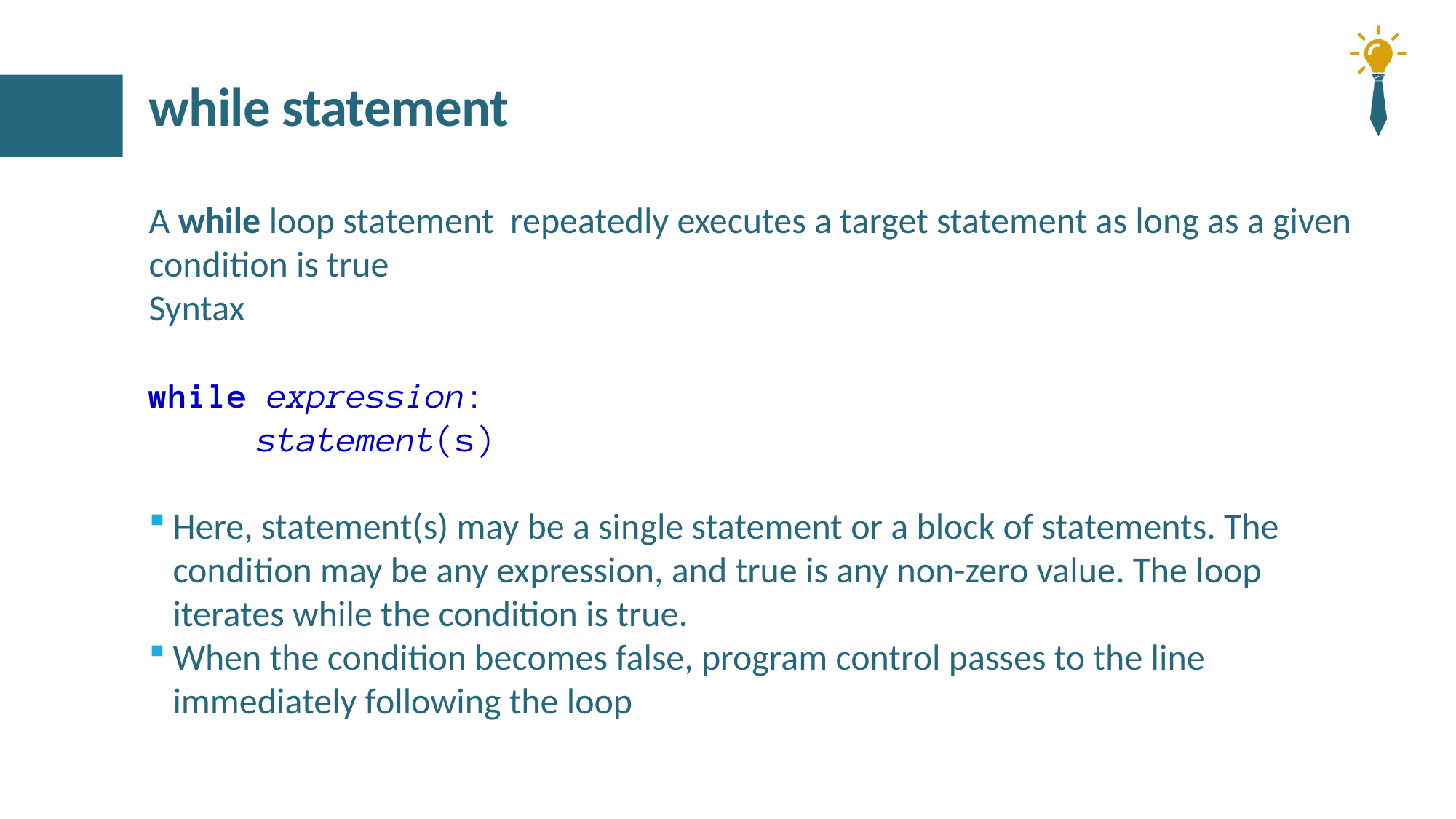

# while statement
A while loop statement  repeatedly executes a target statement as long as a given condition is true
Syntax
while expression:
	statement(s)
Here, statement(s) may be a single statement or a block of statements. The condition may be any expression, and true is any non-zero value. The loop iterates while the condition is true.
When the condition becomes false, program control passes to the line immediately following the loop